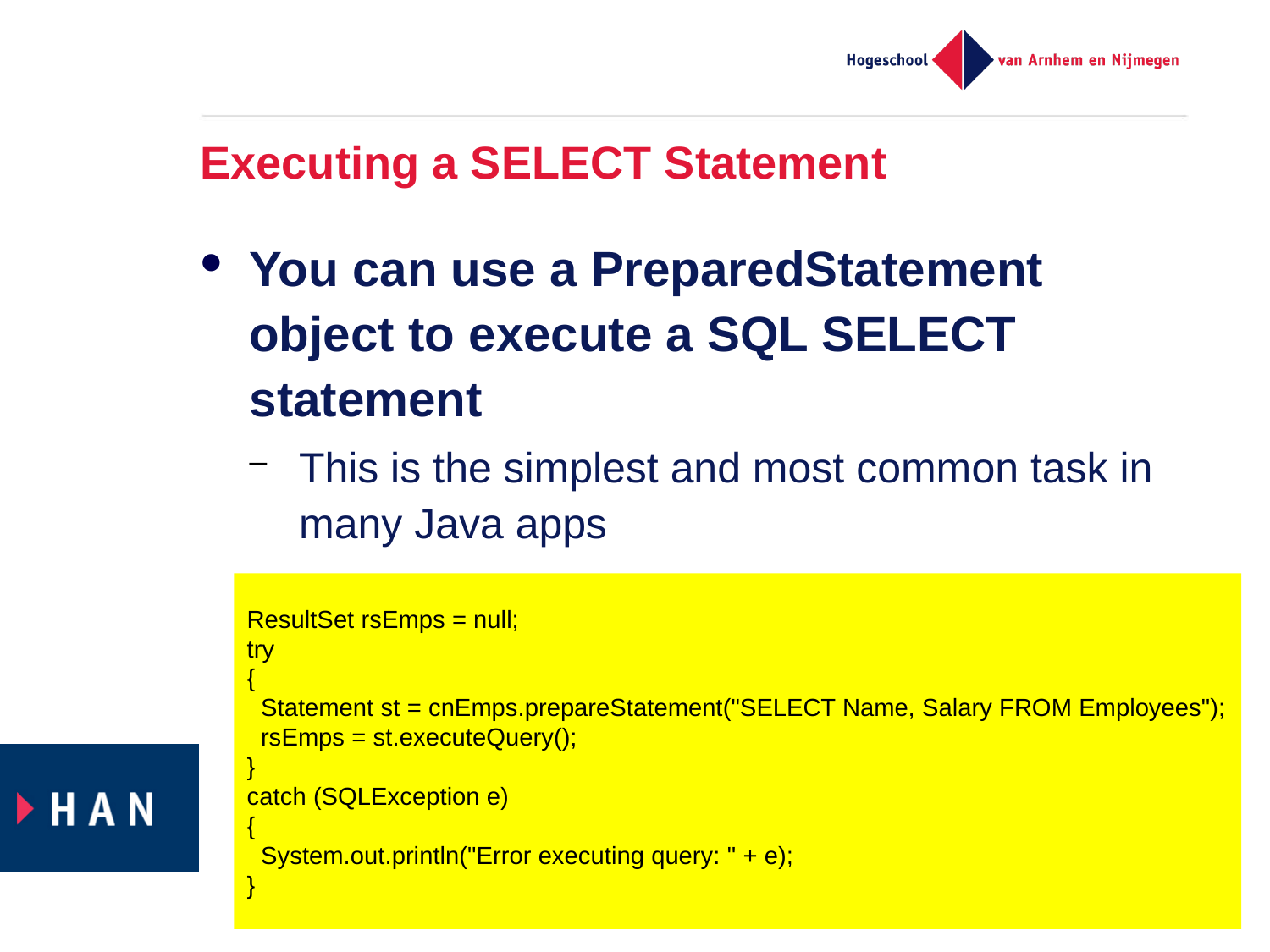

# Executing a SELECT Statement
You can use a PreparedStatement object to execute a SQL SELECT statement
This is the simplest and most common task in many Java apps

executeQuery() returns a ResultSet object
The ResultSet object holds the selected rows and columns
ResultSet rsEmps = null;
try
{
  Statement st = cnEmps.prepareStatement("SELECT Name, Salary FROM Employees");
  rsEmps = st.executeQuery();
}
catch (SQLException e)
{
  System.out.println("Error executing query: " + e);
}